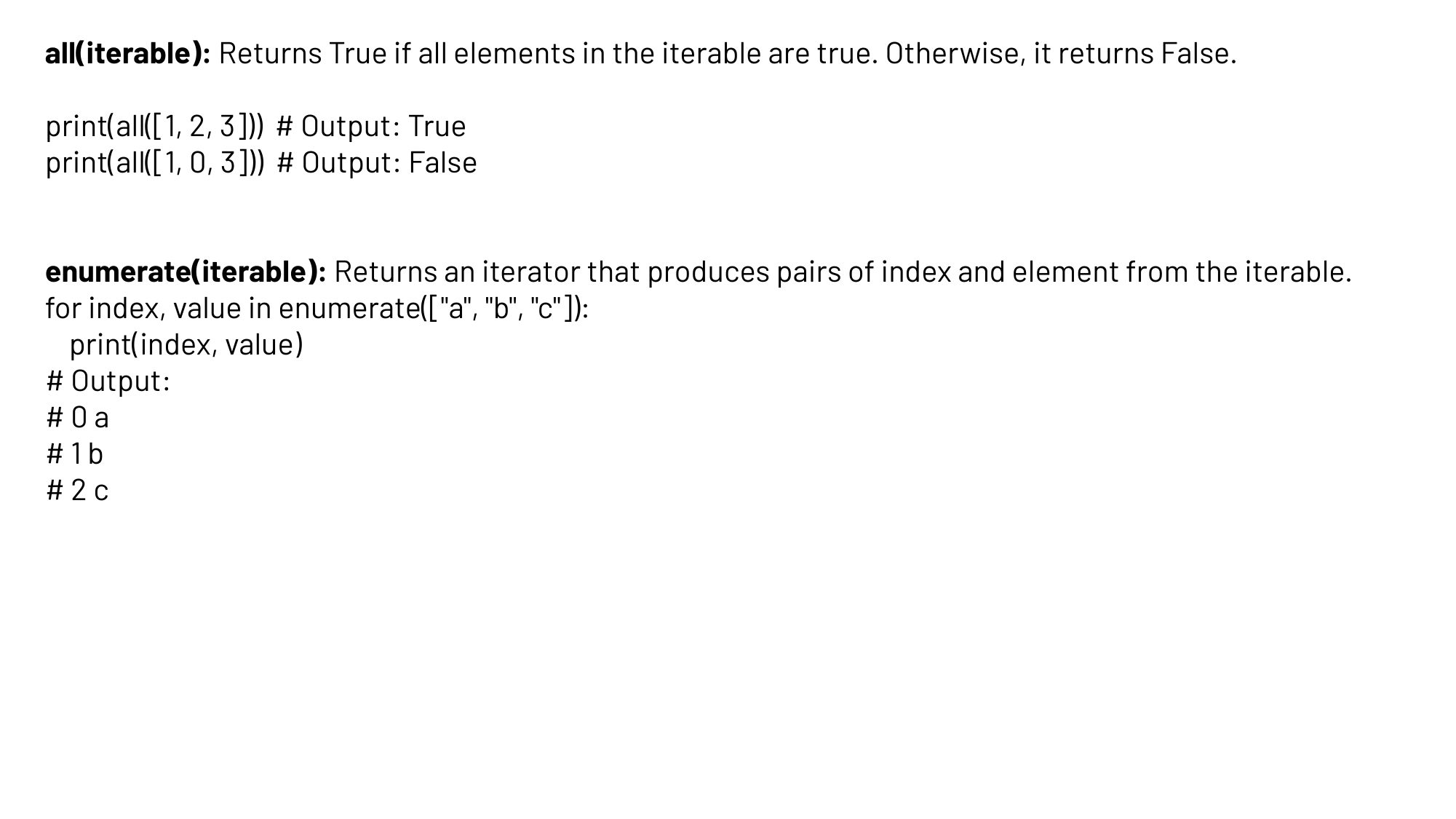

all(iterable): Returns True if all elements in the iterable are true. Otherwise, it returns False.

print(all([1, 2, 3]))  # Output: True
print(all([1, 0, 3]))  # Output: False

enumerate(iterable): Returns an iterator that produces pairs of index and element from the iterable.
for index, value in enumerate(["a", "b", "c"]):
    print(index, value)
# Output:
# 0 a
# 1 b
# 2 c